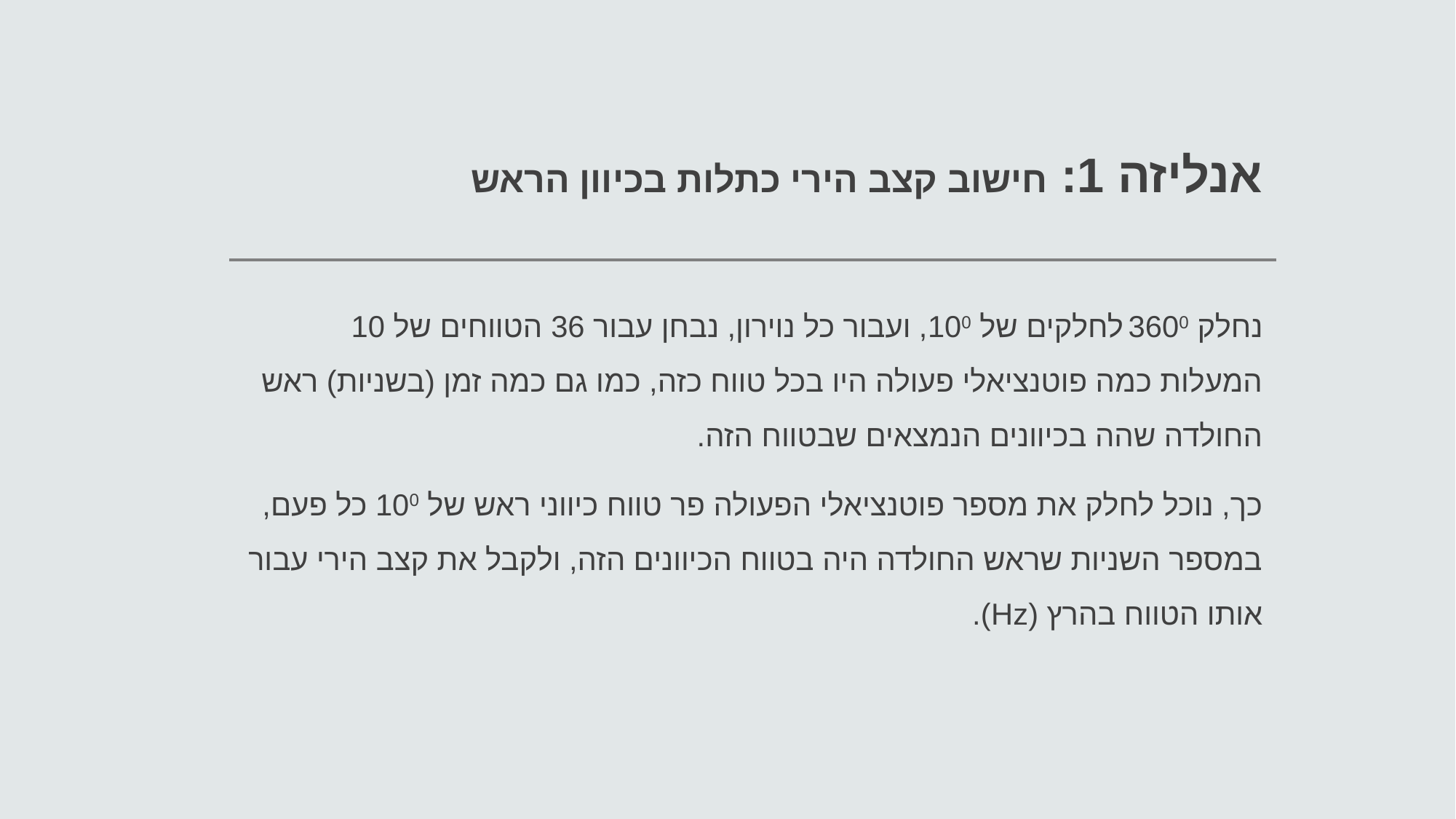

# אנליזה 1: חישוב קצב הירי כתלות בכיוון הראש
נחלק 3600 לחלקים של 100, ועבור כל נוירון, נבחן עבור 36 הטווחים של 10 המעלות כמה פוטנציאלי פעולה היו בכל טווח כזה, כמו גם כמה זמן (בשניות) ראש החולדה שהה בכיוונים הנמצאים שבטווח הזה.
כך, נוכל לחלק את מספר פוטנציאלי הפעולה פר טווח כיווני ראש של 100 כל פעם, במספר השניות שראש החולדה היה בטווח הכיוונים הזה, ולקבל את קצב הירי עבור אותו הטווח בהרץ (Hz).